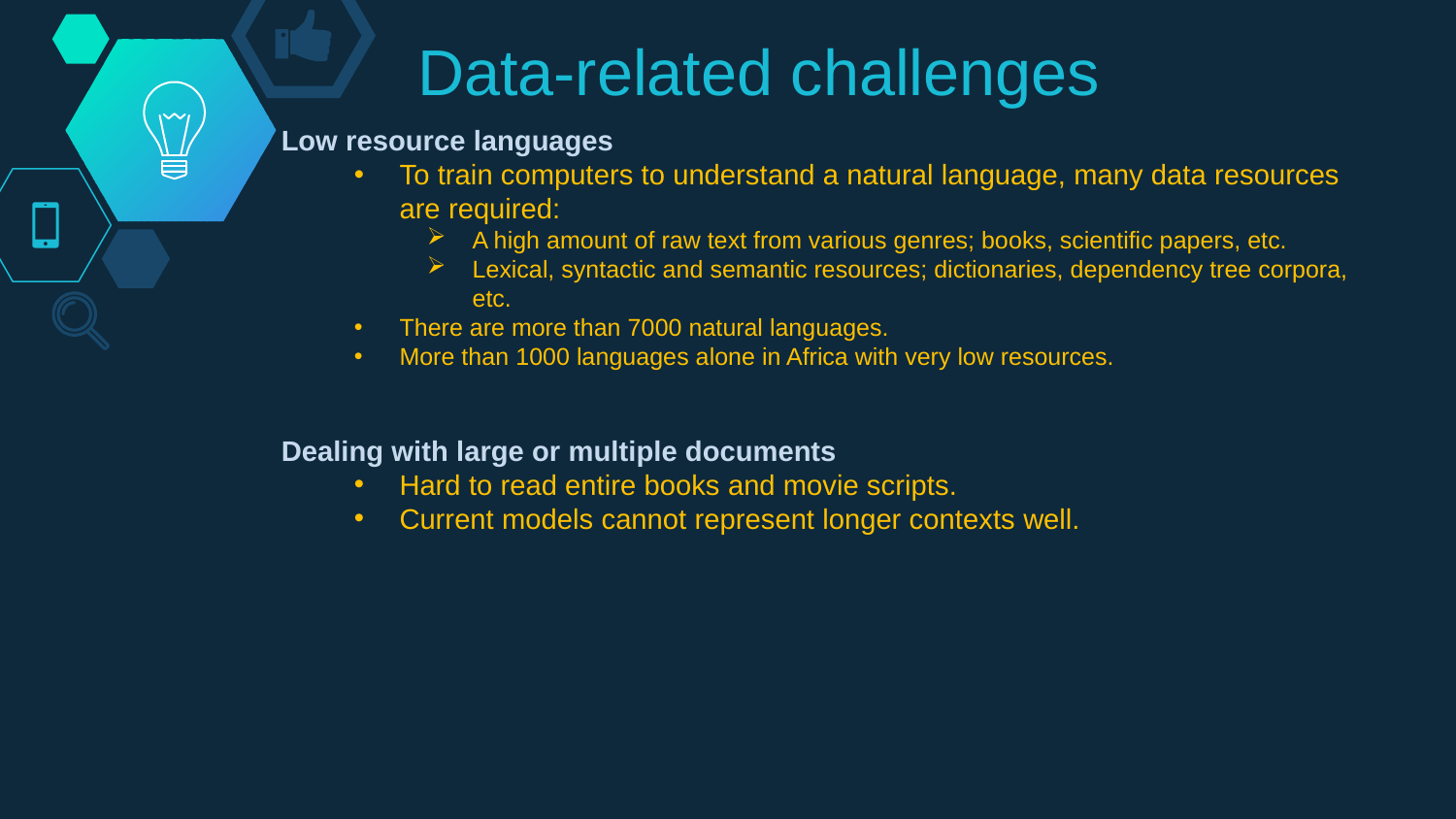

# Data-related challenges

Low resource languages
To train computers to understand a natural language, many data resources are required:
A high amount of raw text from various genres; books, scientific papers, etc.
Lexical, syntactic and semantic resources; dictionaries, dependency tree corpora, etc.
There are more than 7000 natural languages.
More than 1000 languages alone in Africa with very low resources.

Dealing with large or multiple documents
Hard to read entire books and movie scripts.
Current models cannot represent longer contexts well.